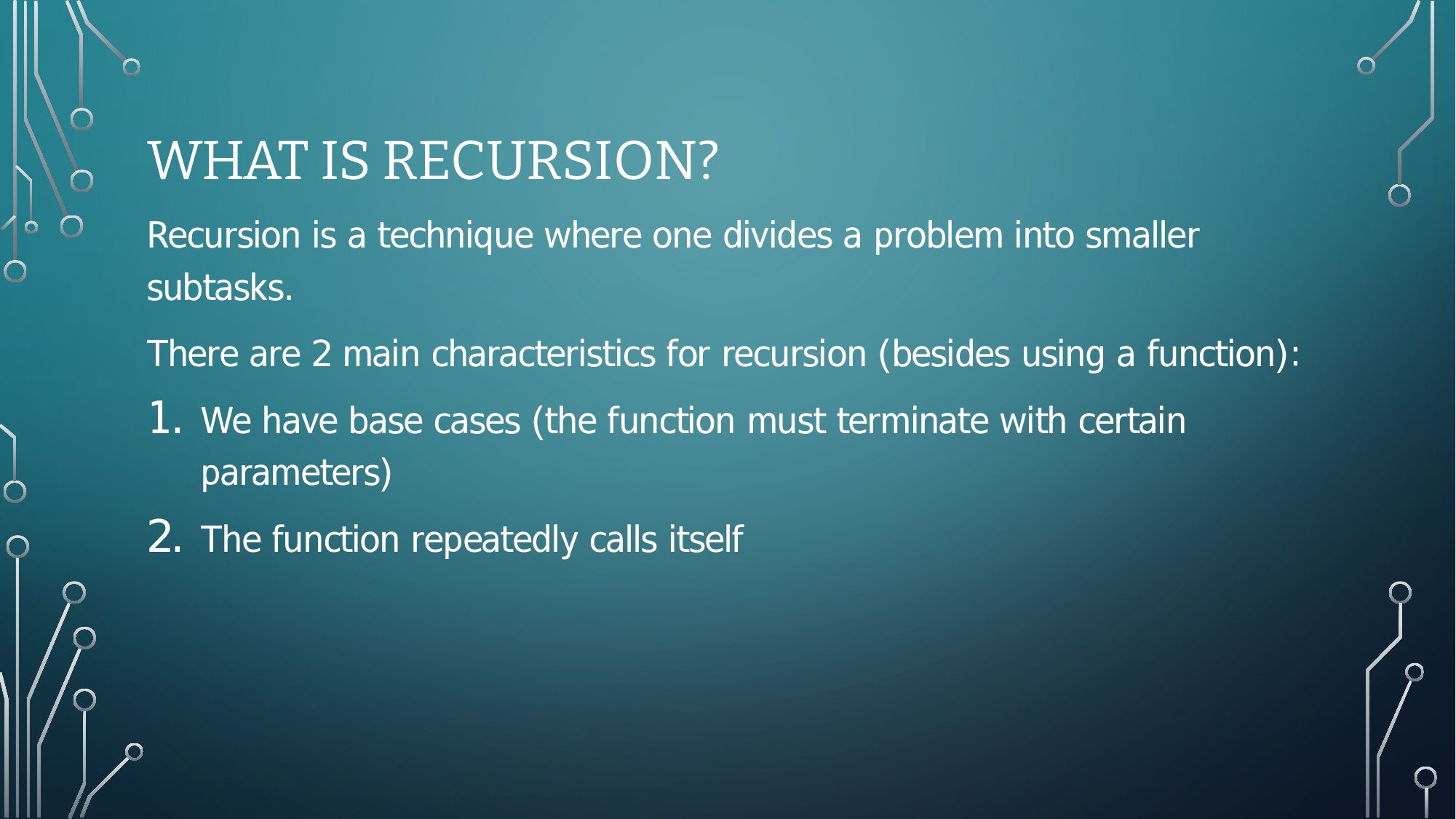

# What is recursion?
Recursion is a technique where one divides a problem into smaller subtasks.
There are 2 main characteristics for recursion (besides using a function):
We have base cases (the function must terminate with certain parameters)
The function repeatedly calls itself